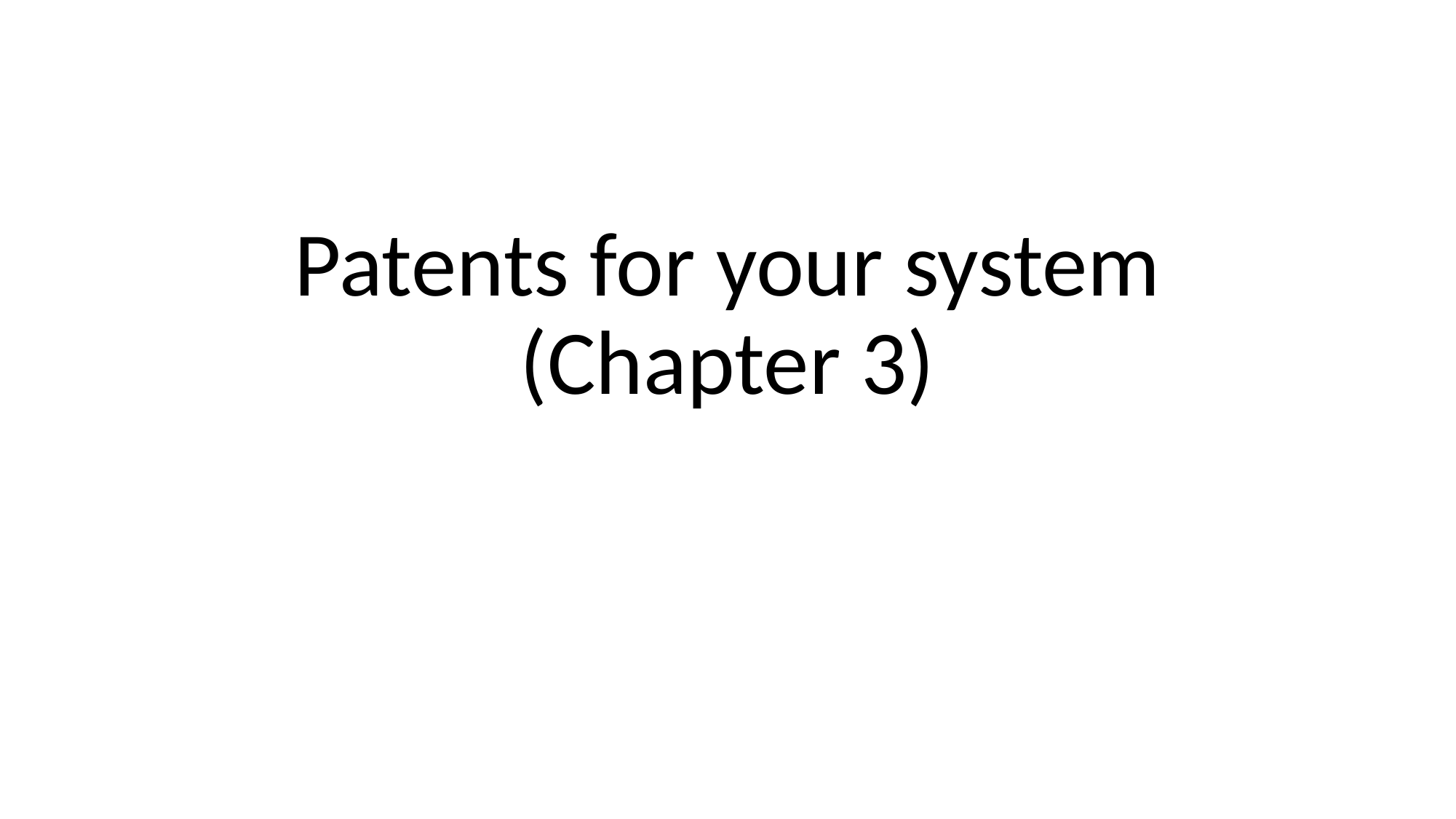

# Patents for your system (Chapter 3)